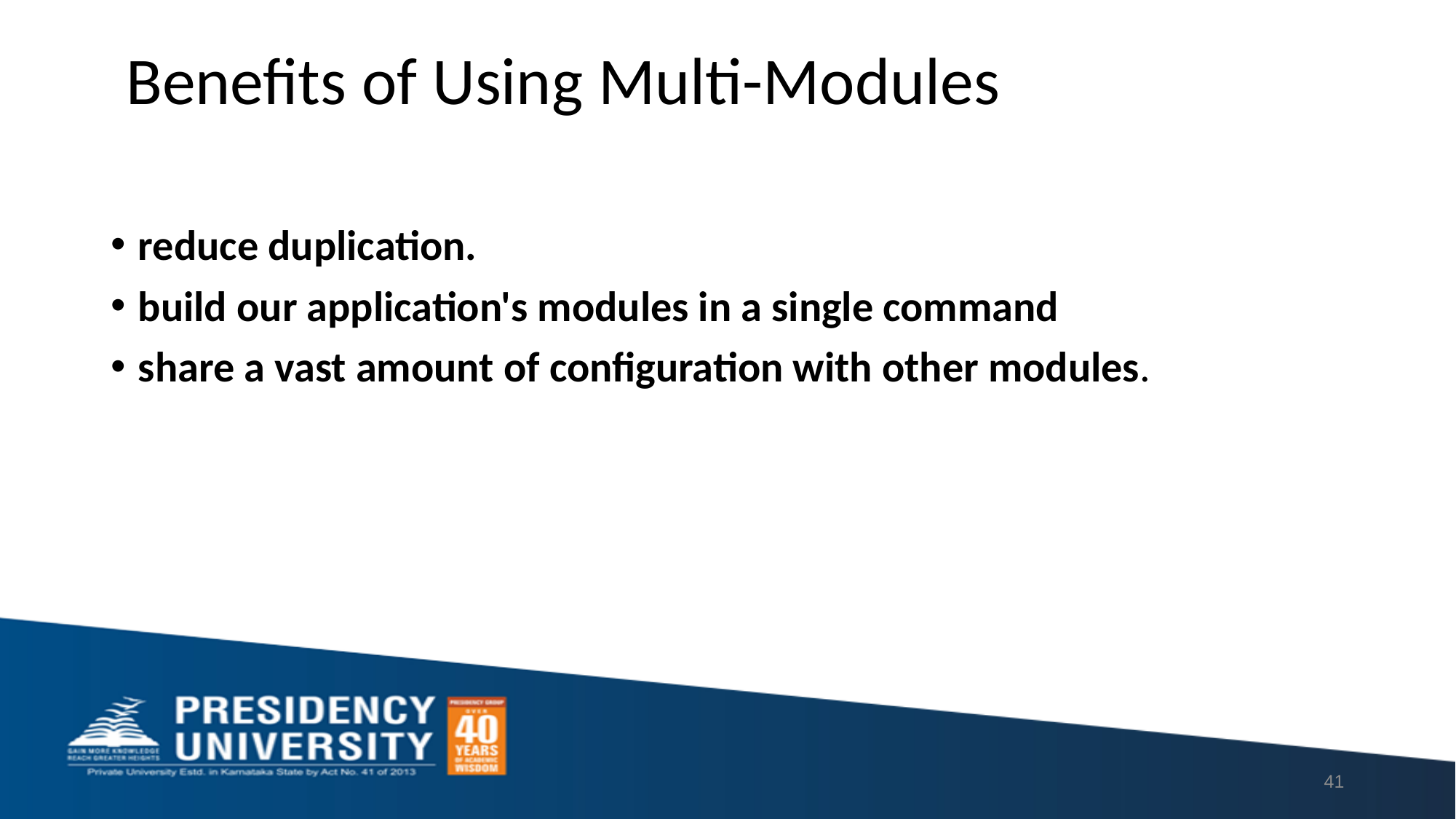

# Benefits of Using Multi-Modules
reduce duplication.
build our application's modules in a single command
share a vast amount of configuration with other modules.

41